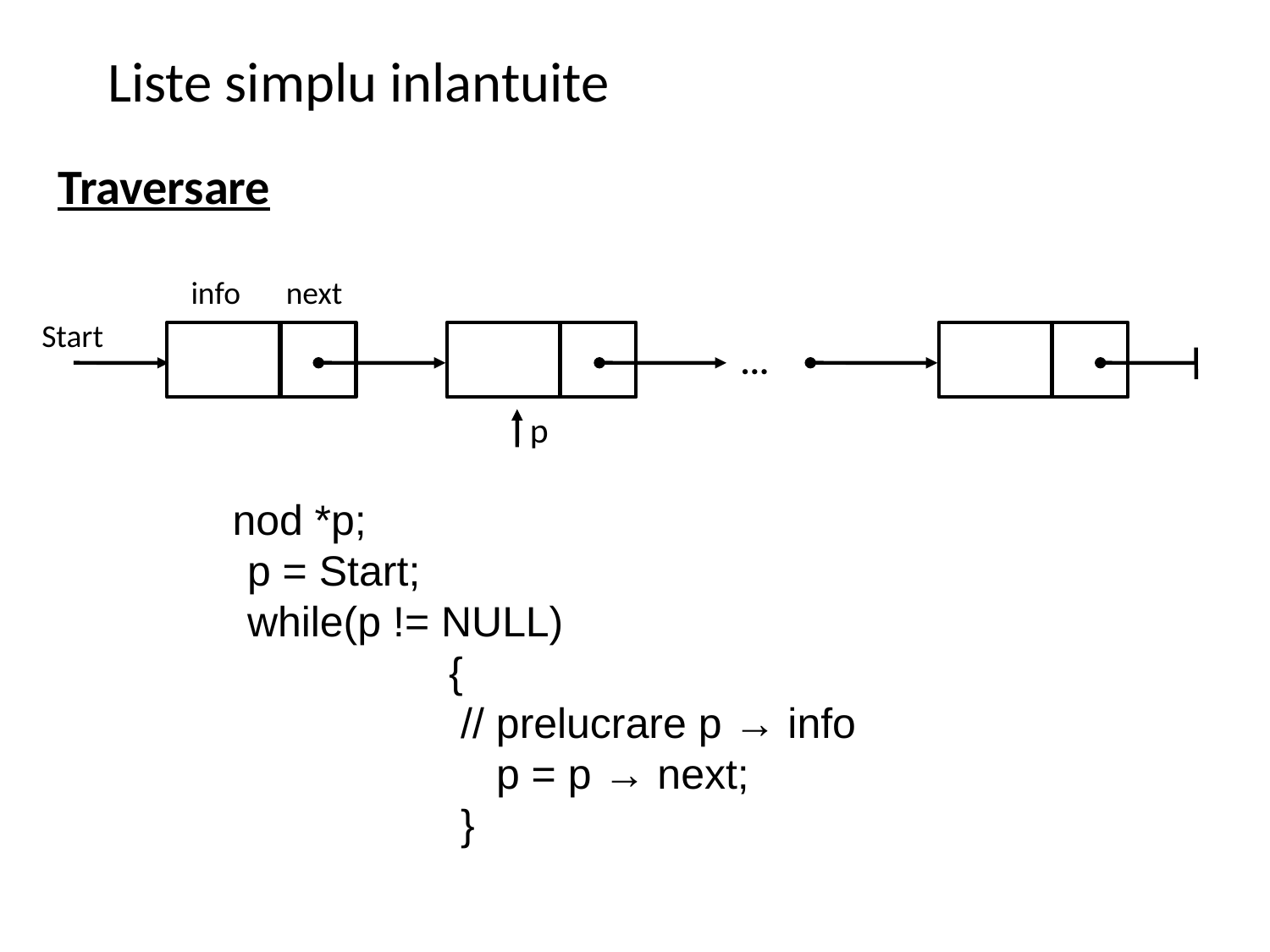

Liste simplu inlantuite
Traversare

info
next
Start

...

p

     nod *p;
     p = Start;
     while(p != NULL)
                      {
                       // prelucrare p → info
                          p = p → next;
                       }